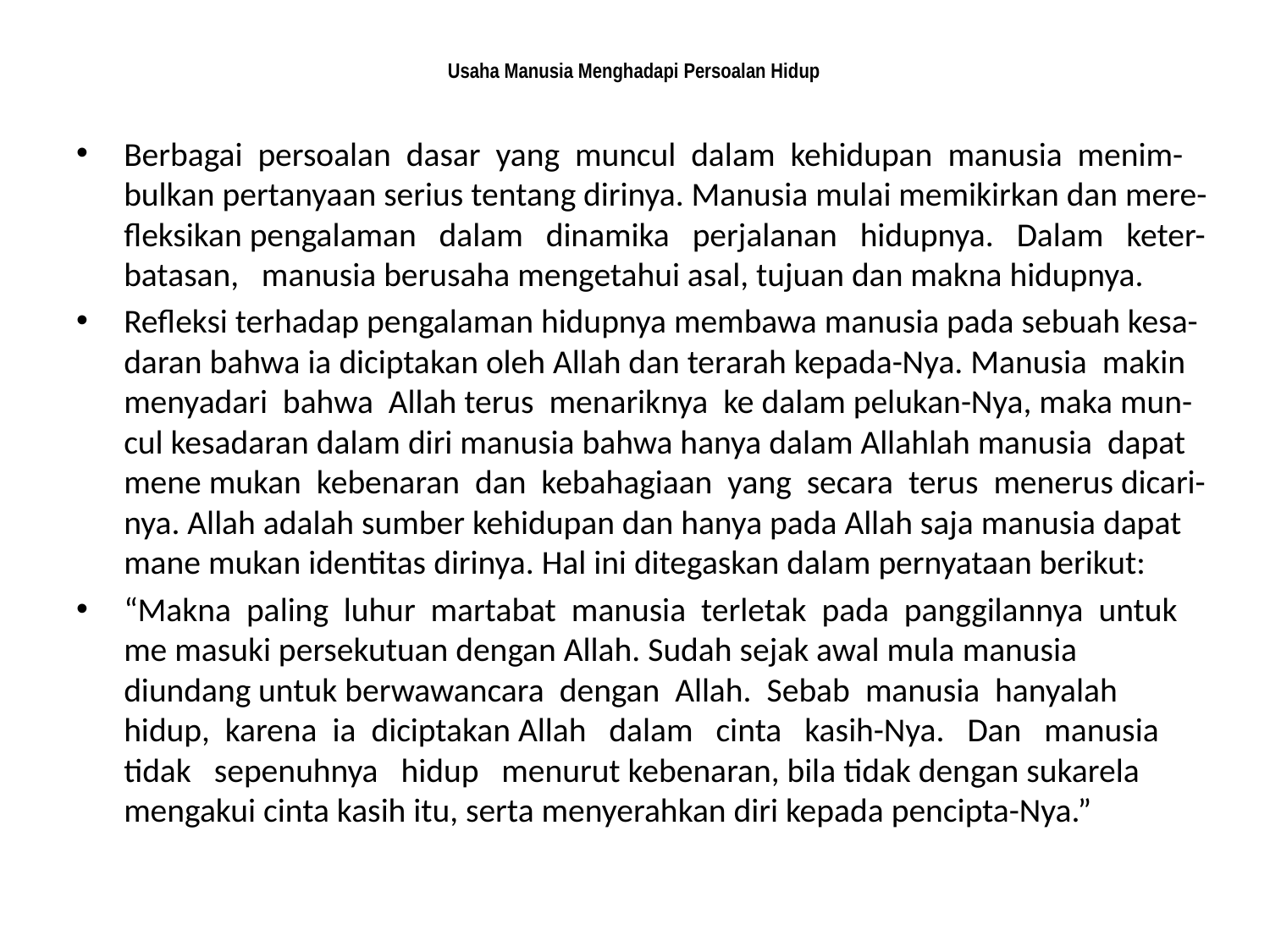

# Usaha Manusia Menghadapi Persoalan Hidup
Berbagai  persoalan  dasar  yang  muncul  dalam  kehidupan  manusia  menim-bulkan pertanyaan serius tentang dirinya. Manusia mulai memikirkan dan mere-fleksikan pengalaman   dalam   dinamika   perjalanan   hidupnya.   Dalam   keter-batasan,   manusia berusaha mengetahui asal, tujuan dan makna hidupnya.
Refleksi terhadap pengalaman hidupnya membawa manusia pada sebuah kesa-daran bahwa ia diciptakan oleh Allah dan terarah kepada-Nya. Manusia  makin menyadari  bahwa  Allah terus  menariknya  ke dalam pelukan-Nya, maka mun-cul kesadaran dalam diri manusia bahwa hanya dalam Allahlah manusia  dapat  mene mukan  kebenaran  dan  kebahagiaan  yang  secara  terus  menerus dicari-nya. Allah adalah sumber kehidupan dan hanya pada Allah saja manusia dapat mane mukan identitas dirinya. Hal ini ditegaskan dalam pernyataan berikut:
“Makna  paling  luhur  martabat  manusia  terletak  pada  panggilannya  untuk me masuki persekutuan dengan Allah. Sudah sejak awal mula manusia diundang untuk berwawancara  dengan  Allah.  Sebab  manusia  hanyalah  hidup,  karena  ia  diciptakan Allah   dalam   cinta   kasih-Nya.   Dan   manusia   tidak   sepenuhnya   hidup   menurut kebenaran, bila tidak dengan sukarela mengakui cinta kasih itu, serta menyerahkan diri kepada pencipta-Nya.”